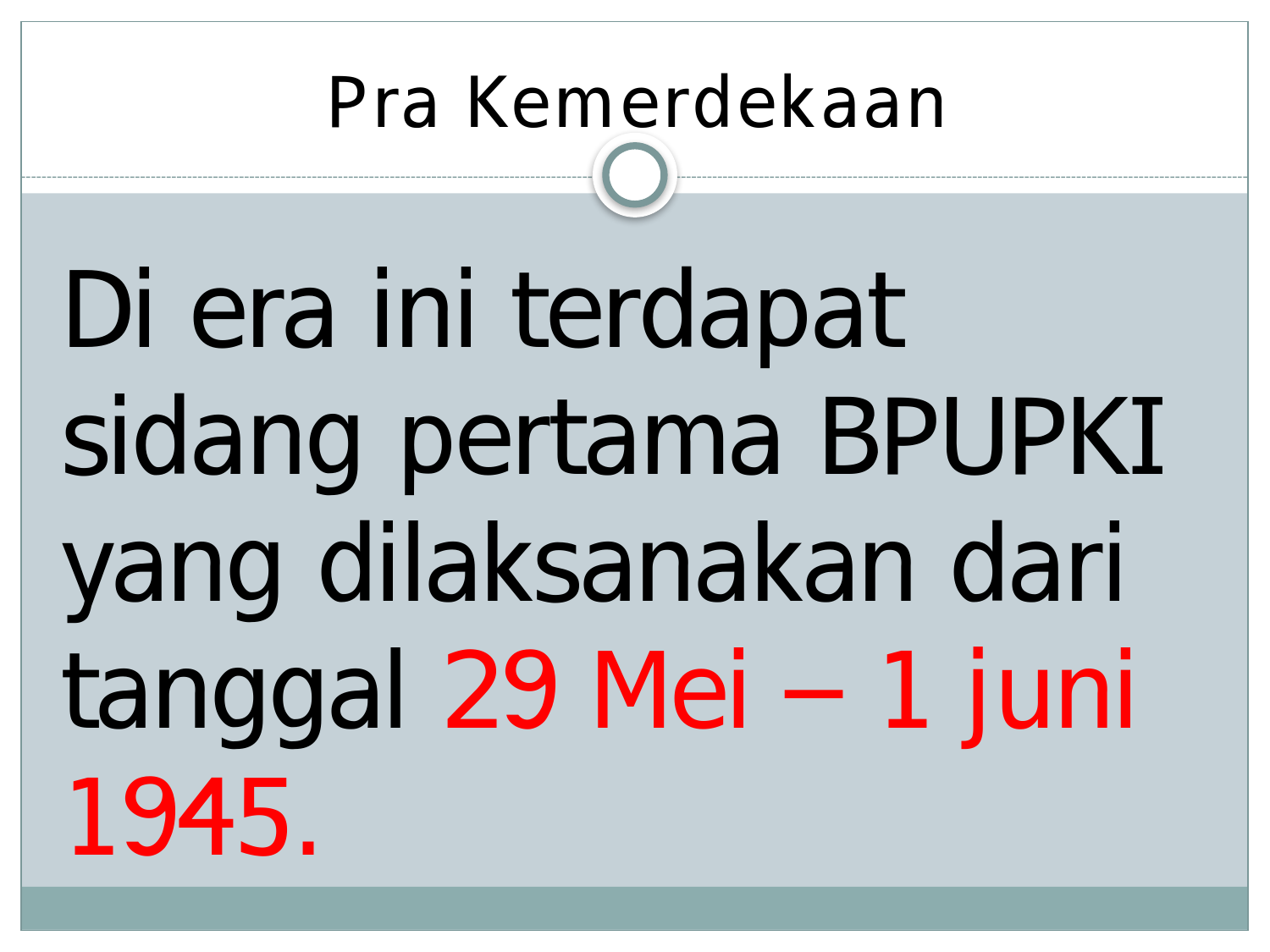

Pra Kemerdekaan
Di era ini terdapat sidang pertama BPUPKI yang dilaksanakan dari tanggal 29 Mei – 1 juni 1945.